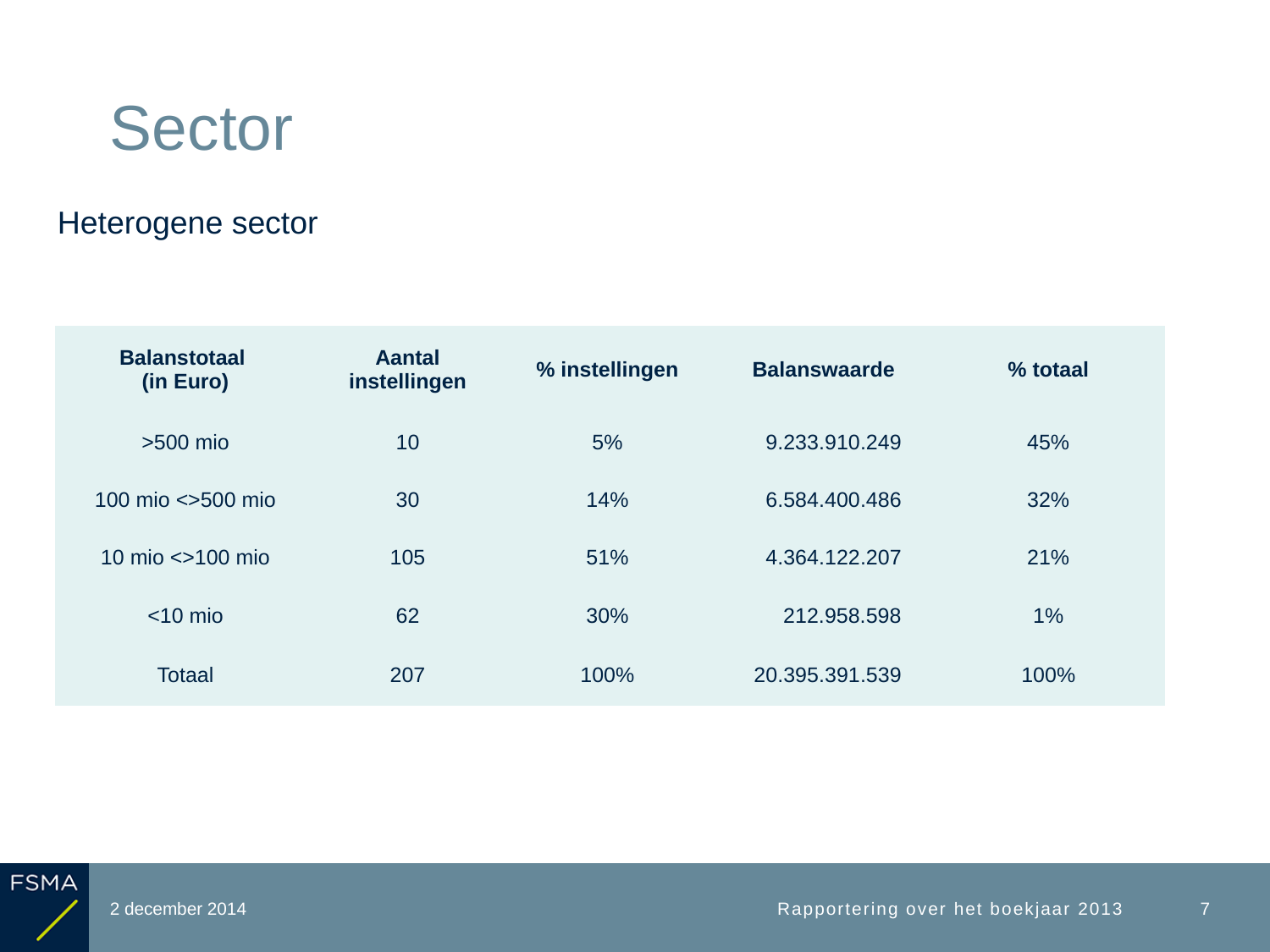

# Sector
Heterogene sector
| Balanstotaal (in Euro) | Aantal instellingen | % instellingen | Balanswaarde | % totaal |
| --- | --- | --- | --- | --- |
| >500 mio | 10 | 5% | 9.233.910.249 | 45% |
| 100 mio <>500 mio | 30 | 14% | 6.584.400.486 | 32% |
| 10 mio <>100 mio | 105 | 51% | 4.364.122.207 | 21% |
| <10 mio | 62 | 30% | 212.958.598 | 1% |
| Totaal | 207 | 100% | 20.395.391.539 | 100% |
2 december 2014
Rapportering over het boekjaar 2013
7